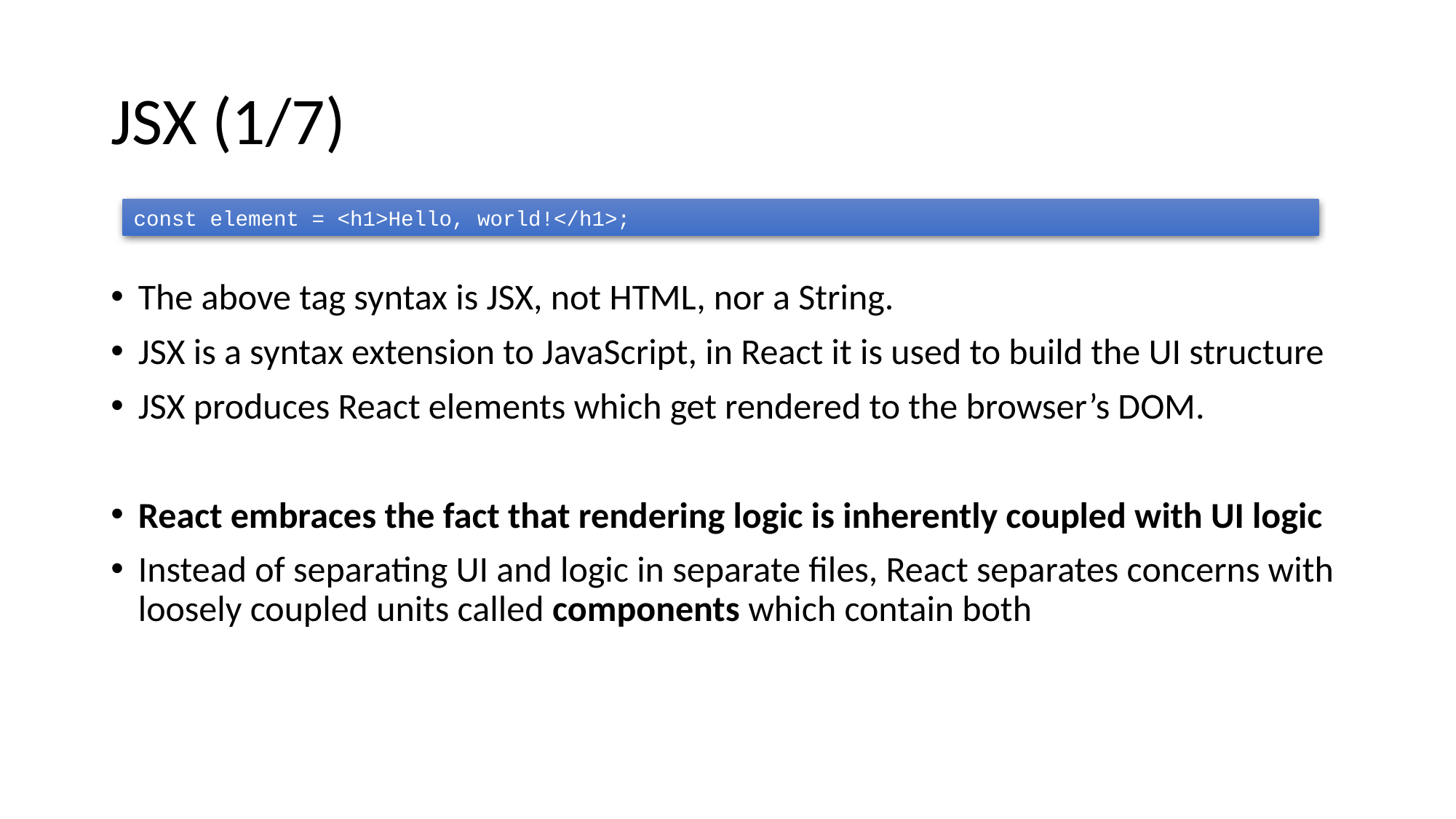

# JSX (1/7)
const element = <h1>Hello, world!</h1>;
The above tag syntax is JSX, not HTML, nor a String.
JSX is a syntax extension to JavaScript, in React it is used to build the UI structure
JSX produces React elements which get rendered to the browser’s DOM.

React embraces the fact that rendering logic is inherently coupled with UI logic
Instead of separating UI and logic in separate files, React separates concerns with loosely coupled units called components which contain both